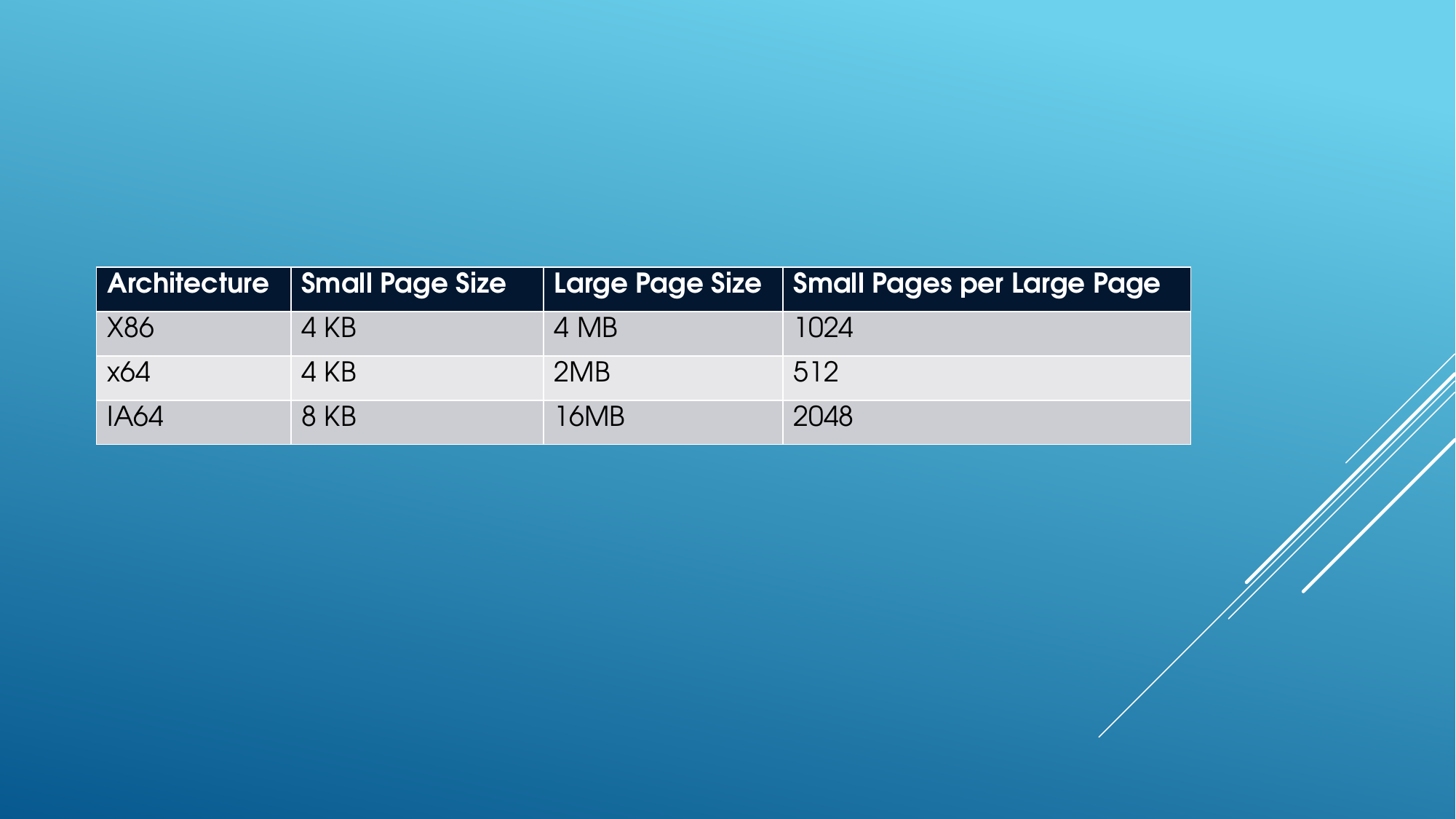

| Architecture | Small Page Size | Large Page Size | Small Pages per Large Page |
| --- | --- | --- | --- |
| X86 | 4 KB | 4 MB | 1024 |
| x64 | 4 KB | 2MB | 512 |
| IA64 | 8 KB | 16MB | 2048 |